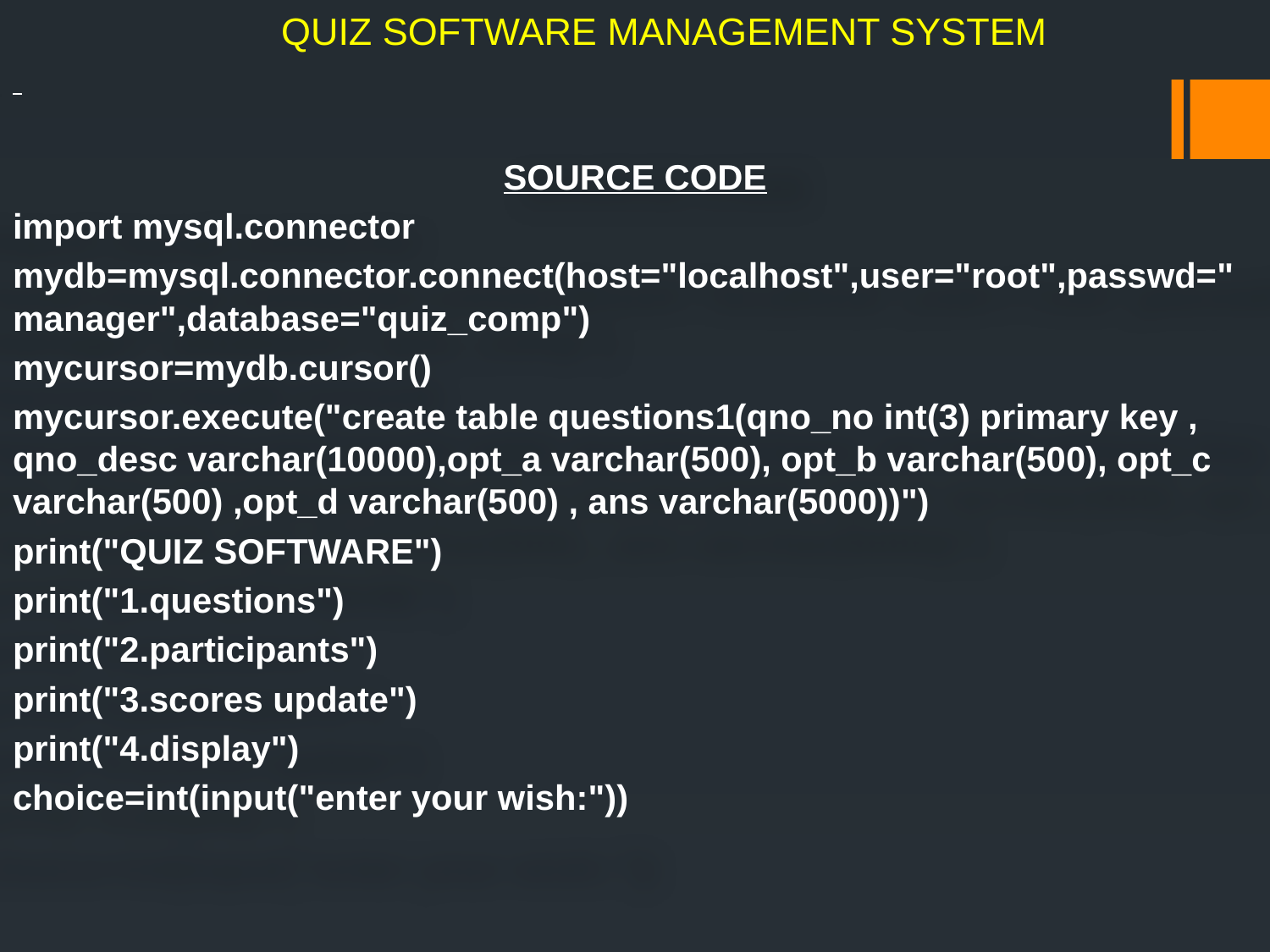

SOURCE CODE
import mysql.connector
mydb=mysql.connector.connect(host="localhost",user="root",passwd="manager",database="quiz_comp")
mycursor=mydb.cursor()
mycursor.execute("create table questions1(qno_no int(3) primary key , qno_desc varchar(10000),opt_a varchar(500), opt_b varchar(500), opt_c varchar(500) ,opt_d varchar(500) , ans varchar(5000))")
print("QUIZ SOFTWARE")
print("1.questions")
print("2.participants")
print("3.scores update")
print("4.display")
choice=int(input("enter your wish:"))

# QUIZ SOFTWARE MANAGEMENT SYSTEM